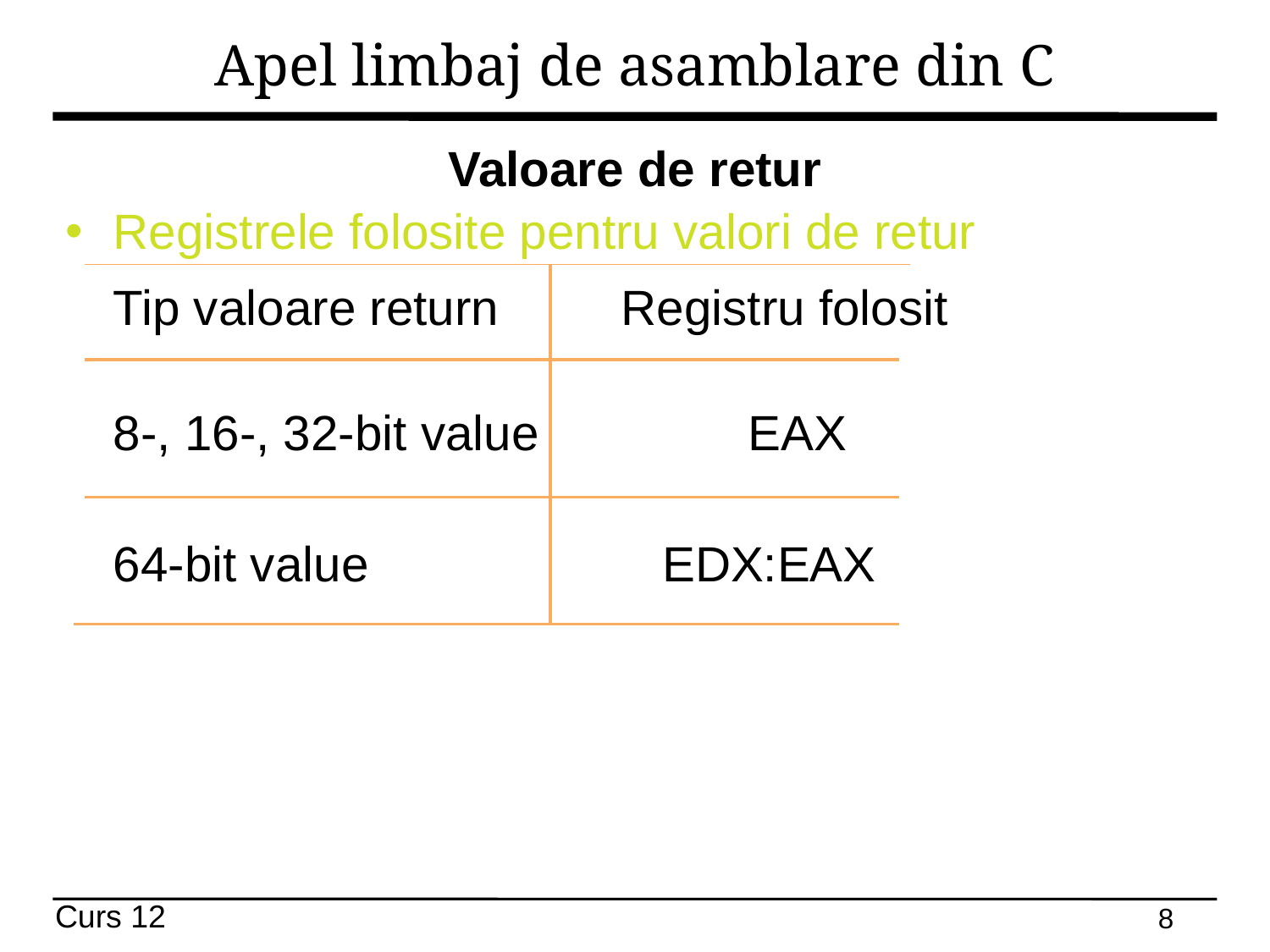

# Apel limbaj de asamblare din C
Valoare de retur
Registrele folosite pentru valori de retur
	Tip valoare return	Registru folosit

	8-, 16-, 32-bit value		EAX

	64-bit value		   EDX:EAX